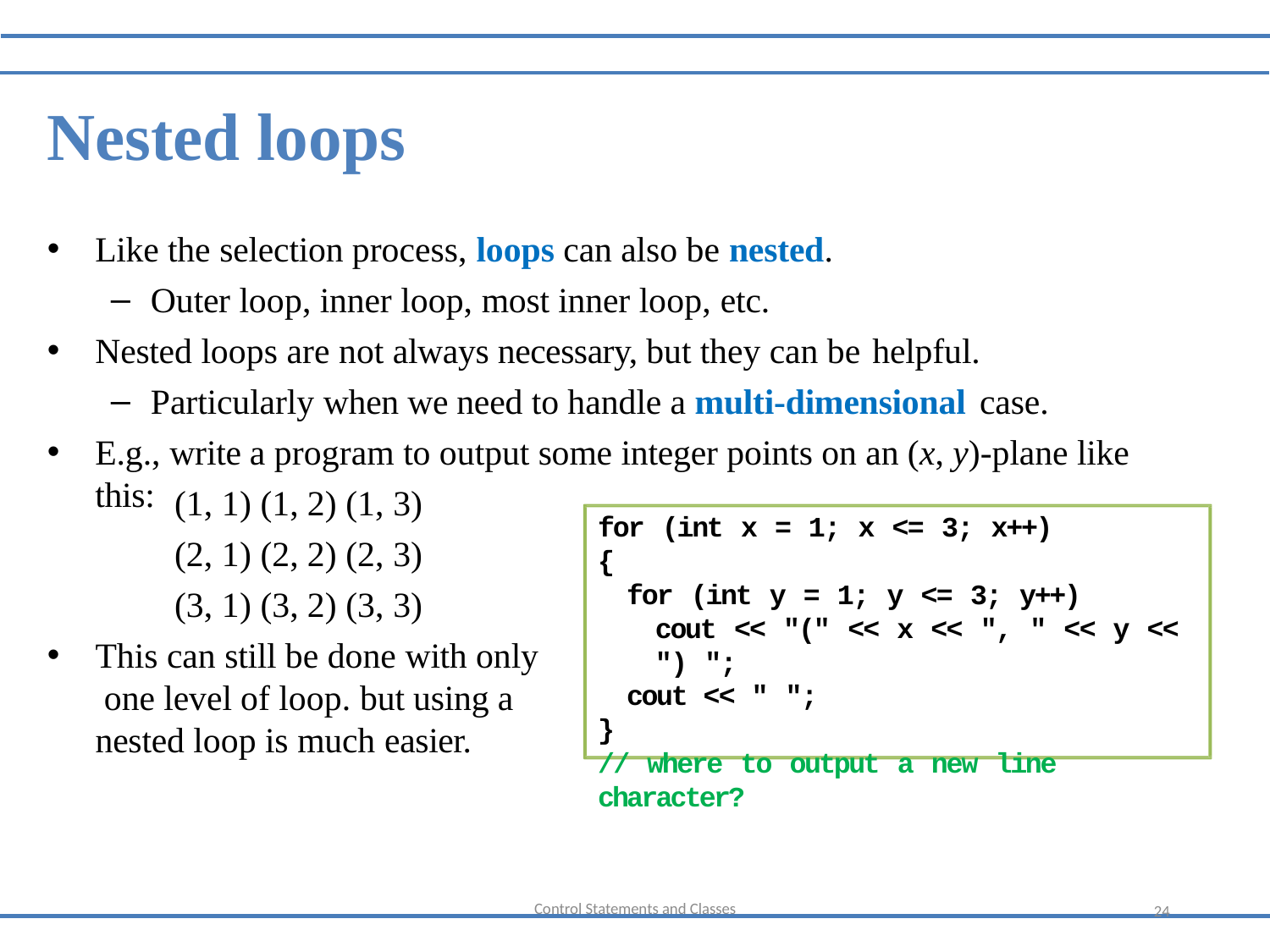

Nested loops
Like the selection process, loops can also be nested.
Outer loop, inner loop, most inner loop, etc.
Nested loops are not always necessary, but they can be helpful.
Particularly when we need to handle a multi-dimensional case.
E.g., write a program to output some integer points on an (x, y)-plane like this:
(1, 1) (1, 2) (1, 3)
(2, 1) (2, 2) (2, 3)
(3, 1) (3, 2) (3, 3)
This can still be done with only  one level of loop. but using a  nested loop is much easier.

for (int x = 1; x <= 3; x++)
{
for (int y = 1; y <= 3; y++)
cout << "(" << x << ", " << y << ") ";
cout << " ";
}
// where to output a new line character?
Control Statements and Classes
24